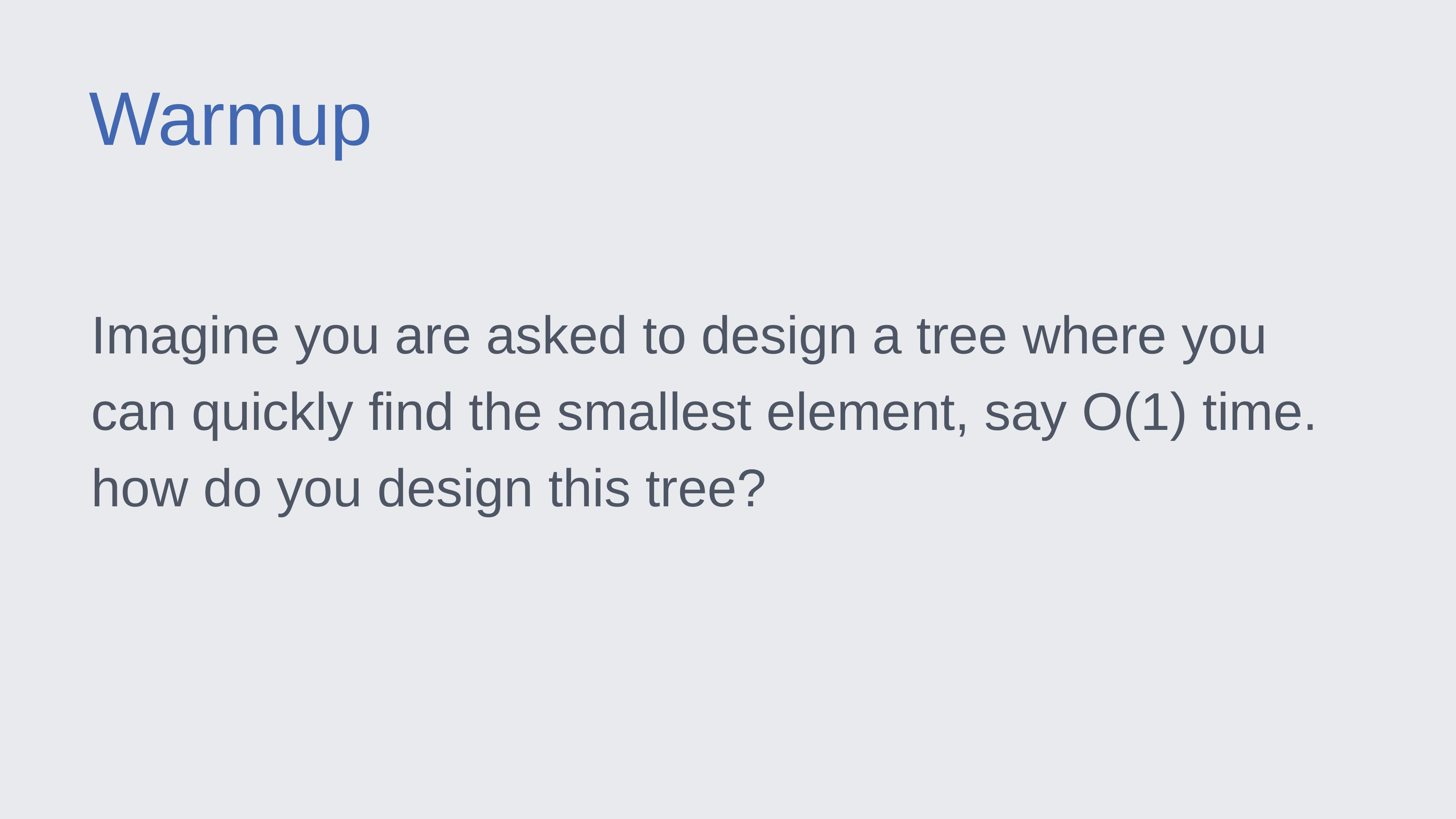

Warmup

Imagine you are asked to design a tree where you can quickly find the smallest element, say O(1) time. how do you design this tree?